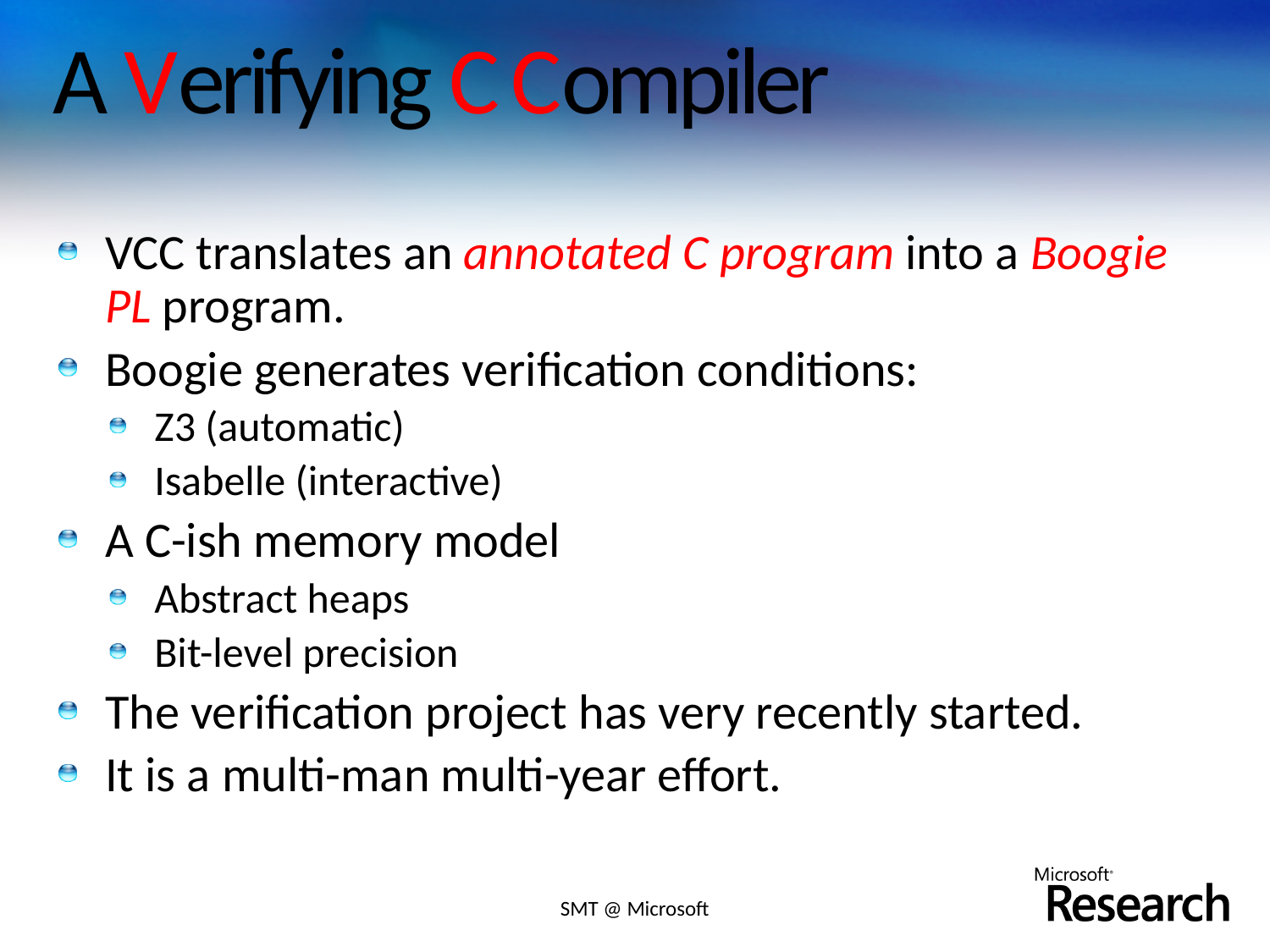

# A Verifying C Compiler
VCC translates an annotated C program into a Boogie PL program.
Boogie generates verification conditions:
Z3 (automatic)
Isabelle (interactive)
A C-ish memory model
Abstract heaps
Bit-level precision
The verification project has very recently started.
It is a multi-man multi-year effort.
SMT @ Microsoft